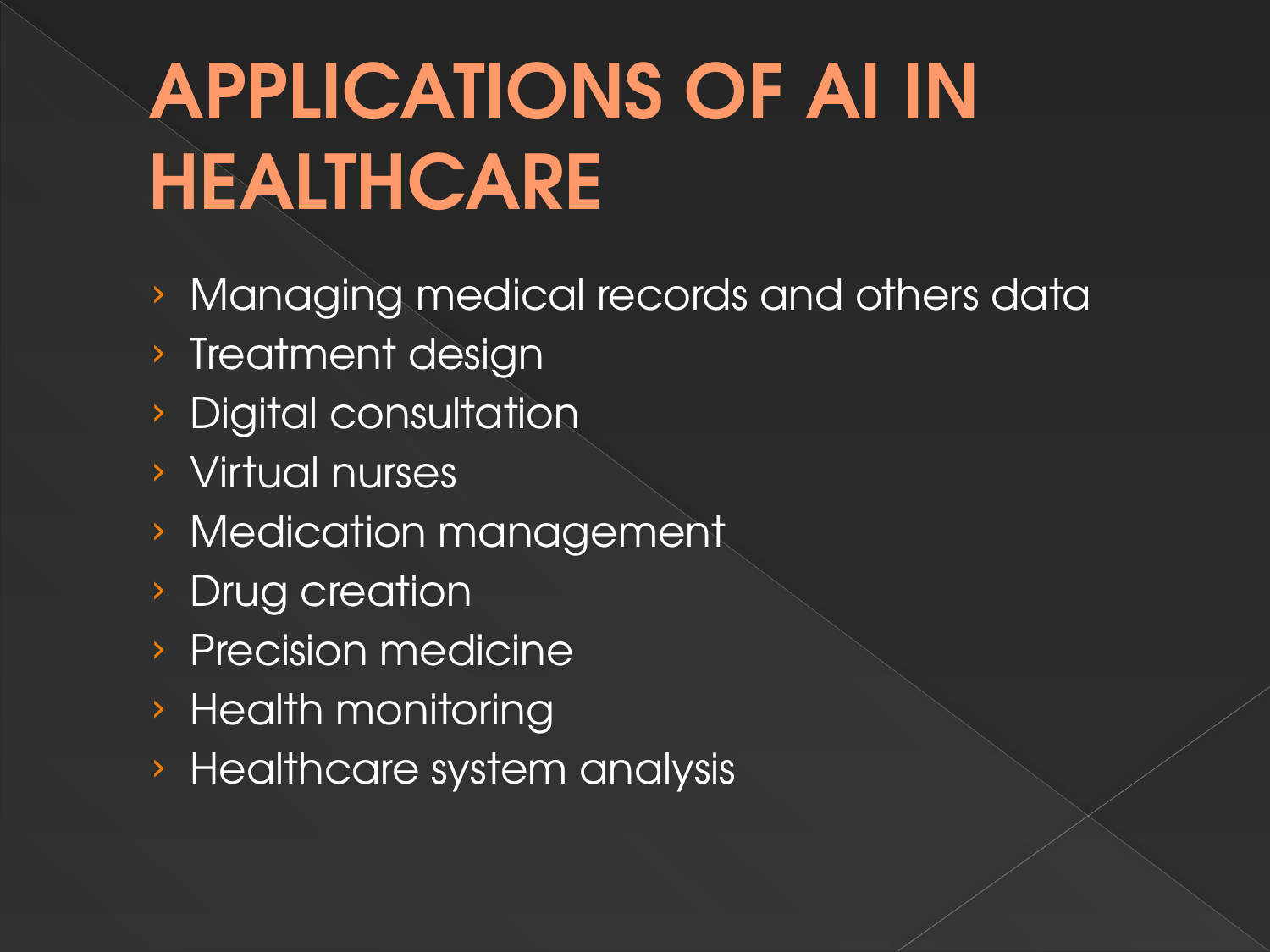

# APPLICATIONS OF AI IN HEALTHCARE
Managing medical records and others data
Treatment design
Digital consultation
Virtual nurses
Medication management
Drug creation
Precision medicine
Health monitoring
Healthcare system analysis